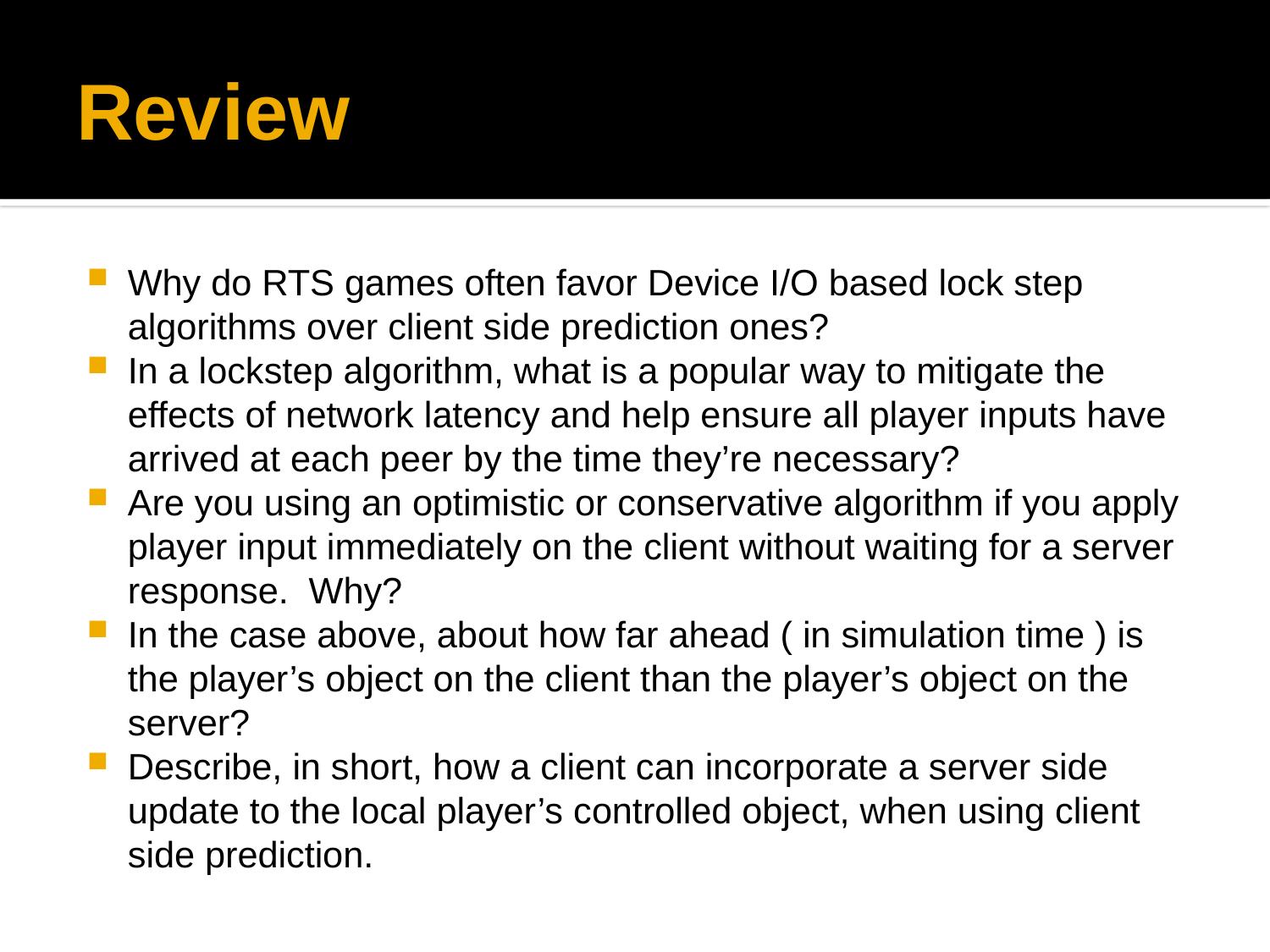

# Review
Why do RTS games often favor Device I/O based lock step algorithms over client side prediction ones?
In a lockstep algorithm, what is a popular way to mitigate the effects of network latency and help ensure all player inputs have arrived at each peer by the time they’re necessary?
Are you using an optimistic or conservative algorithm if you apply player input immediately on the client without waiting for a server response.  Why?
In the case above, about how far ahead ( in simulation time ) is the player’s object on the client than the player’s object on the server?
Describe, in short, how a client can incorporate a server side update to the local player’s controlled object, when using client side prediction.